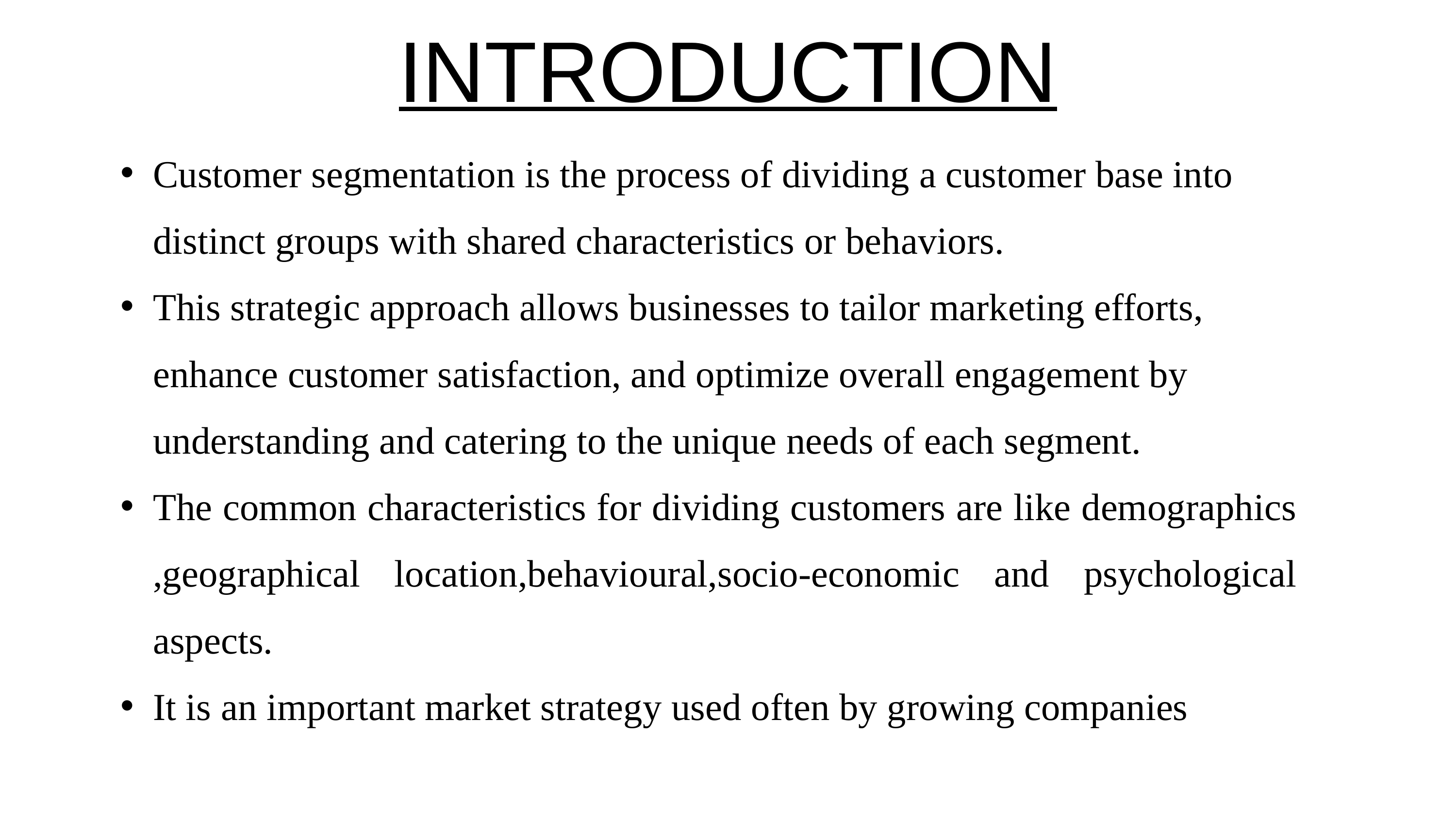

INTRODUCTION
Customer segmentation is the process of dividing a customer base into distinct groups with shared characteristics or behaviors.
This strategic approach allows businesses to tailor marketing efforts, enhance customer satisfaction, and optimize overall engagement by understanding and catering to the unique needs of each segment.
The common characteristics for dividing customers are like demographics ,geographical location,behavioural,socio-economic and psychological aspects.
It is an important market strategy used often by growing companies